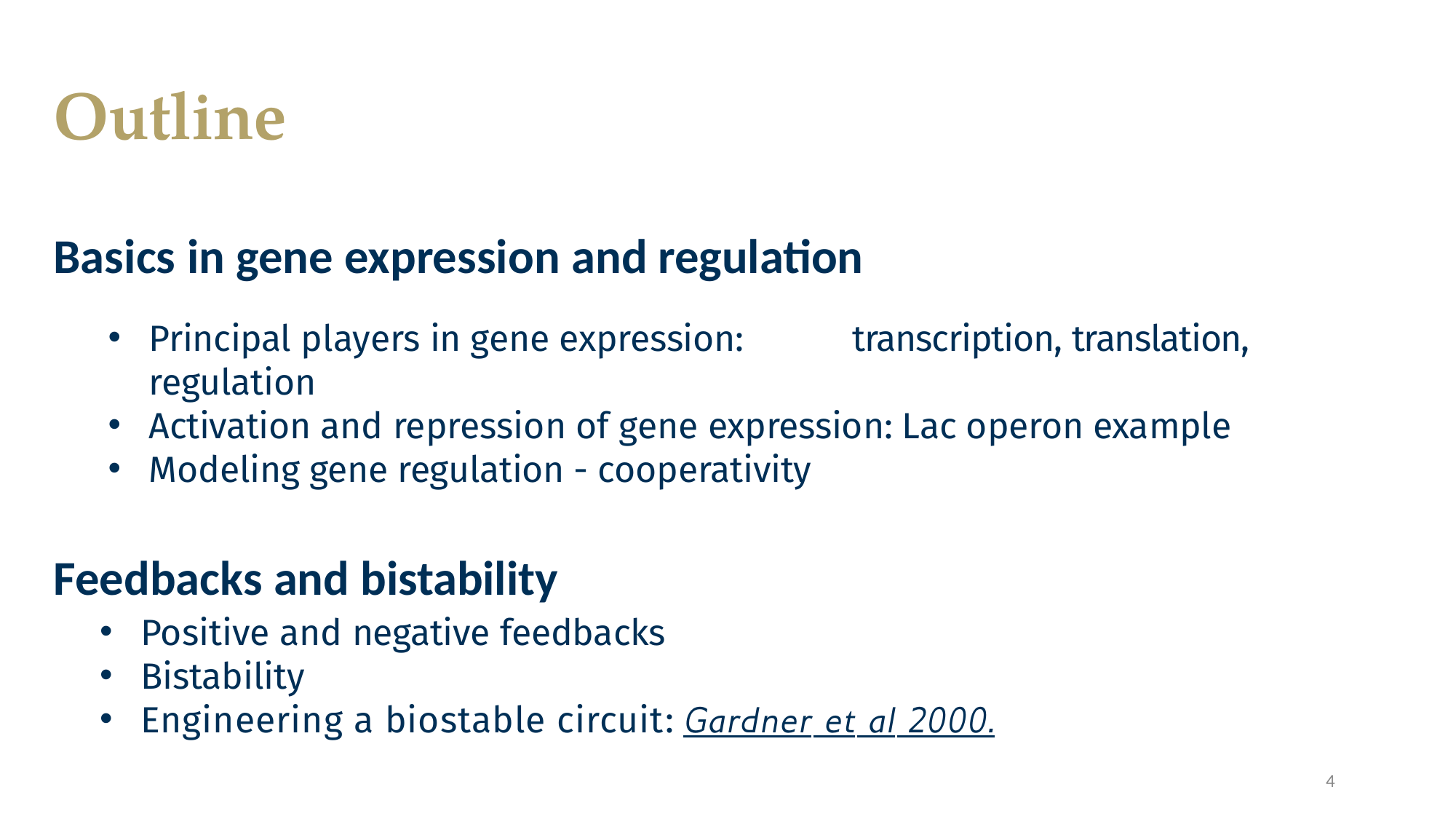

# Outline
Basics in gene expression and regulation
Principal players in gene expression:	transcription, translation, regulation
Activation and repression of gene expression: Lac operon example
Modeling gene regulation - cooperativity

Feedbacks and bistability
Positive and negative feedbacks
Bistability
Engineering a biostable circuit: Gardner et al 2000.
4